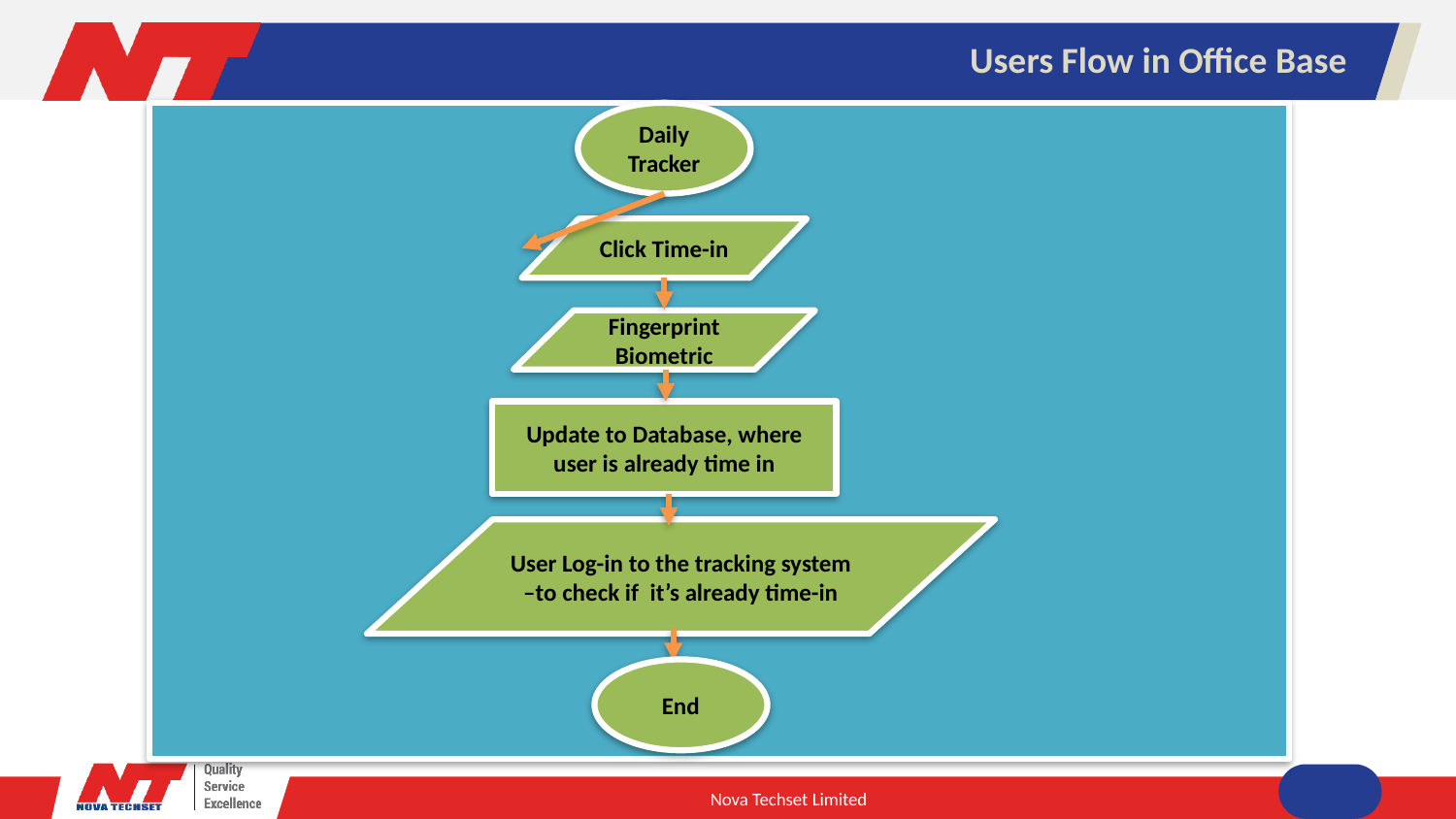

Users Flow in Office Base
Daily Tracker

Click Time-in
Fingerprint Biometric
Update to Database, where user is already time in
User Log-in to the tracking system –to check if  it’s already time-in
End